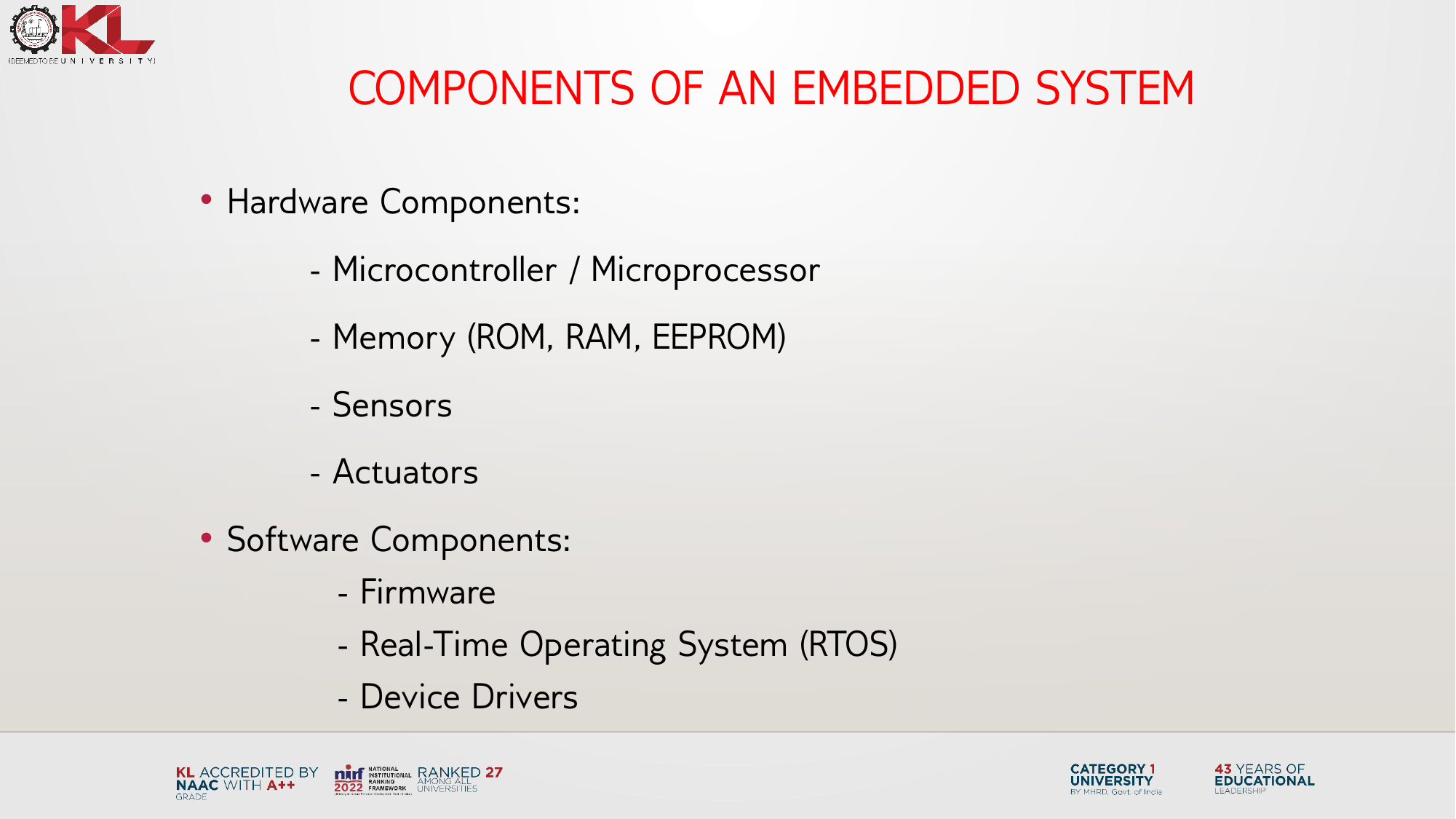

# Components of an Embedded System
Hardware Components:
	- Microcontroller / Microprocessor
	- Memory (ROM, RAM, EEPROM)
	- Sensors
	- Actuators
Software Components:
	- Firmware
	- Real-Time Operating System (RTOS)
	- Device Drivers